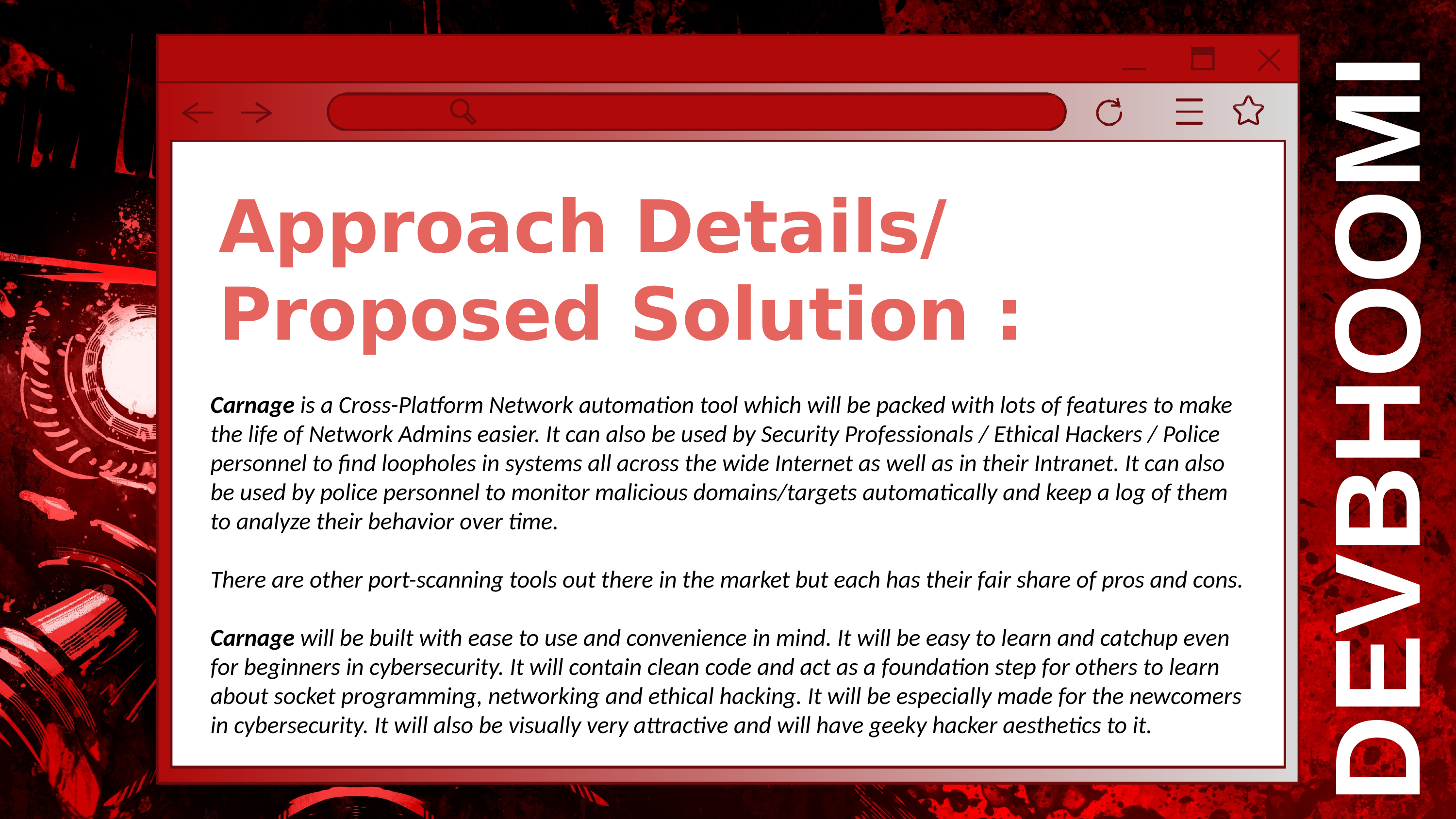

DEVBHOOMI
# Approach Details/ Proposed Solution :
Carnage is a Cross-Platform Network automation tool which will be packed with lots of features to make the life of Network Admins easier. It can also be used by Security Professionals / Ethical Hackers / Police personnel to find loopholes in systems all across the wide Internet as well as in their Intranet. It can also be used by police personnel to monitor malicious domains/targets automatically and keep a log of them to analyze their behavior over time.

There are other port-scanning tools out there in the market but each has their fair share of pros and cons.

Carnage will be built with ease to use and convenience in mind. It will be easy to learn and catchup even for beginners in cybersecurity. It will contain clean code and act as a foundation step for others to learn about socket programming, networking and ethical hacking. It will be especially made for the newcomers in cybersecurity. It will also be visually very attractive and will have geeky hacker aesthetics to it.